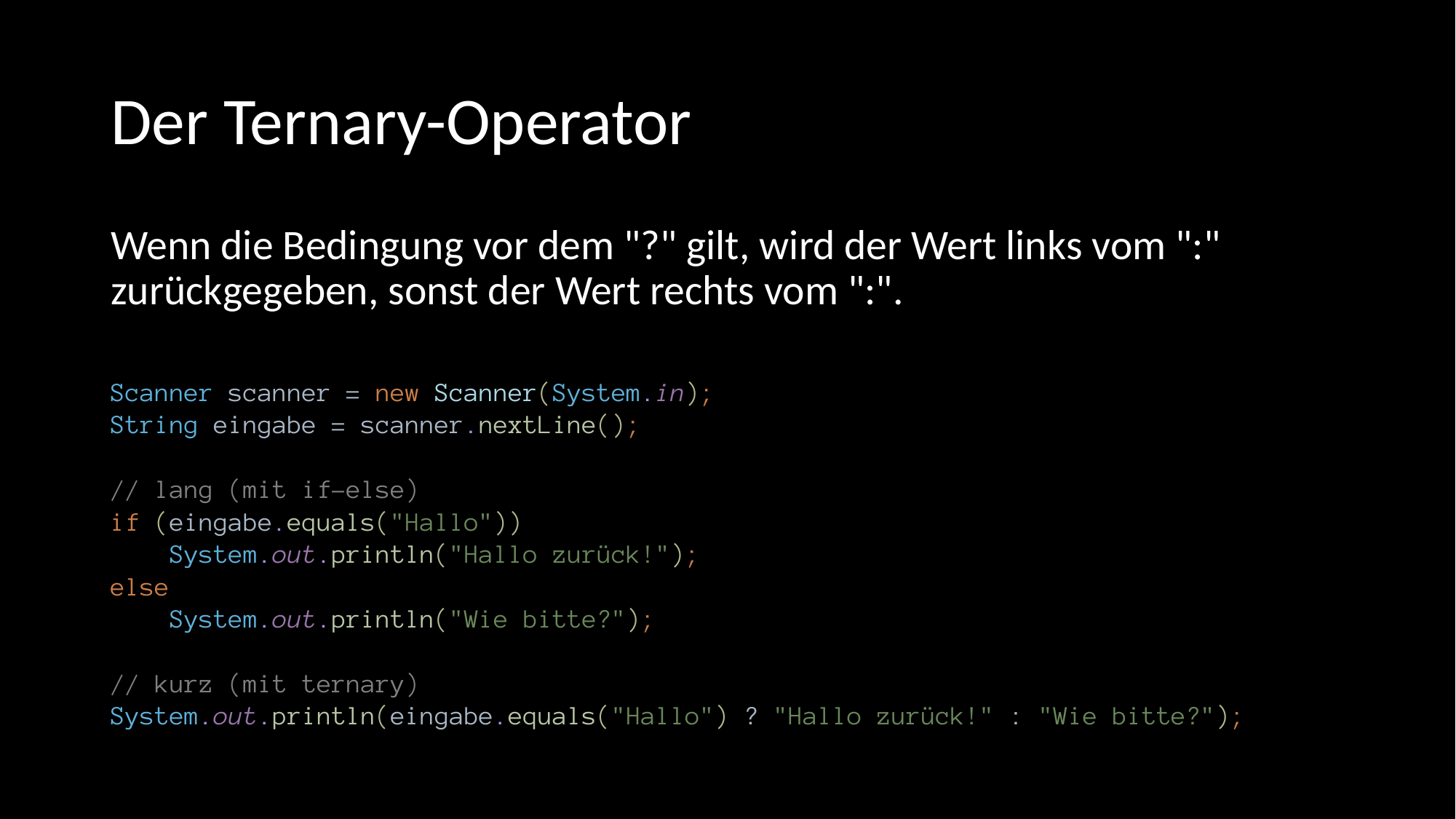

# Der Ternary-Operator
Wenn die Bedingung vor dem "?" gilt, wird der Wert links vom ":" zurückgegeben, sonst der Wert rechts vom ":".

Scanner scanner = new Scanner(System.in);
String eingabe = scanner.nextLine();
// lang (mit if-else)
if (eingabe.equals("Hallo"))
    System.out.println("Hallo zurück!");
else
    System.out.println("Wie bitte?");
// kurz (mit ternary)
System.out.println(eingabe.equals("Hallo") ? "Hallo zurück!" : "Wie bitte?");